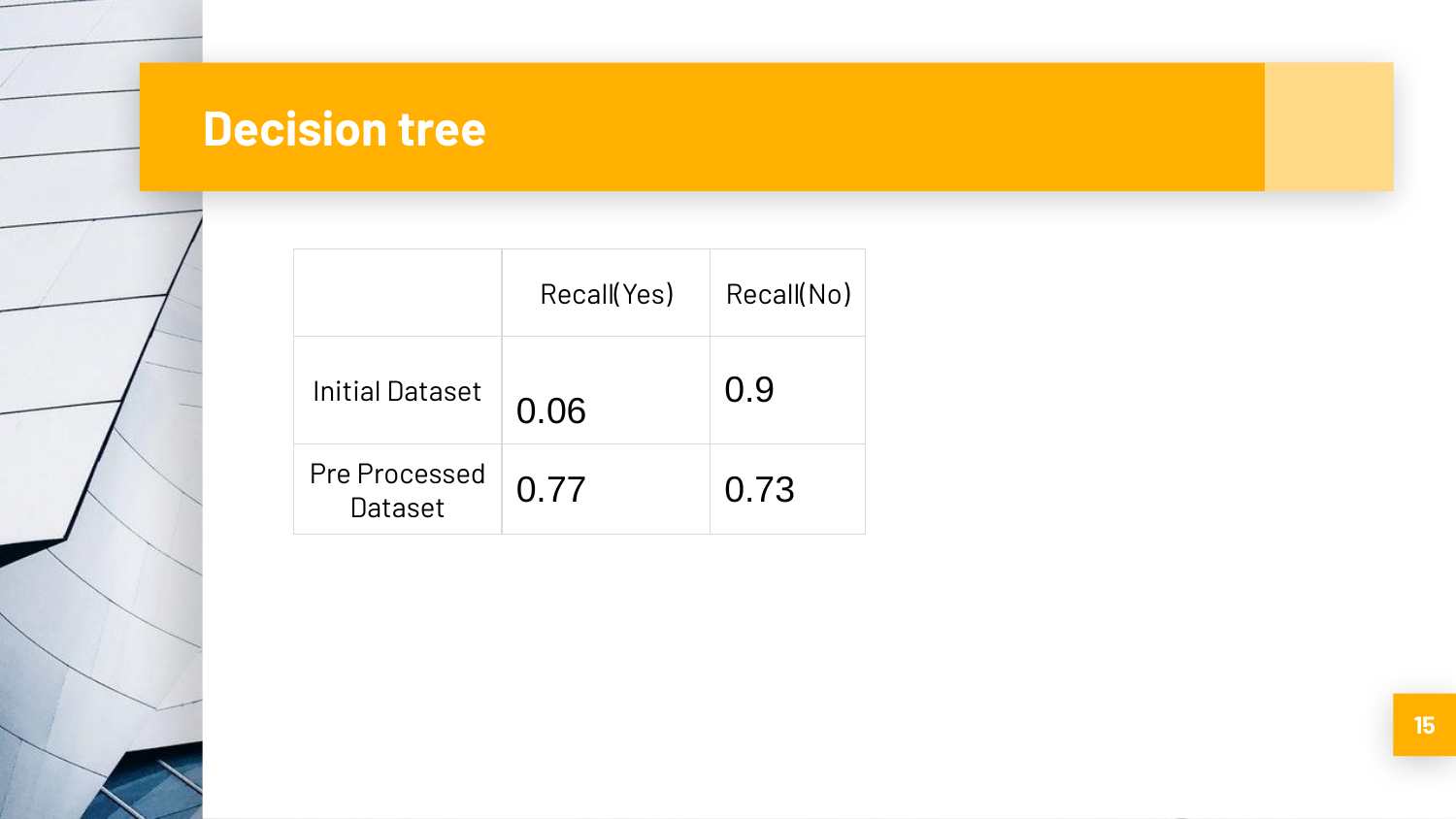

# Decision tree

|  | Recall(Yes) | Recall(No) |
| --- | --- | --- |
| Initial Dataset | 0.06 | 0.9 |
| Pre Processed Dataset | 0.77 | 0.73 |
15